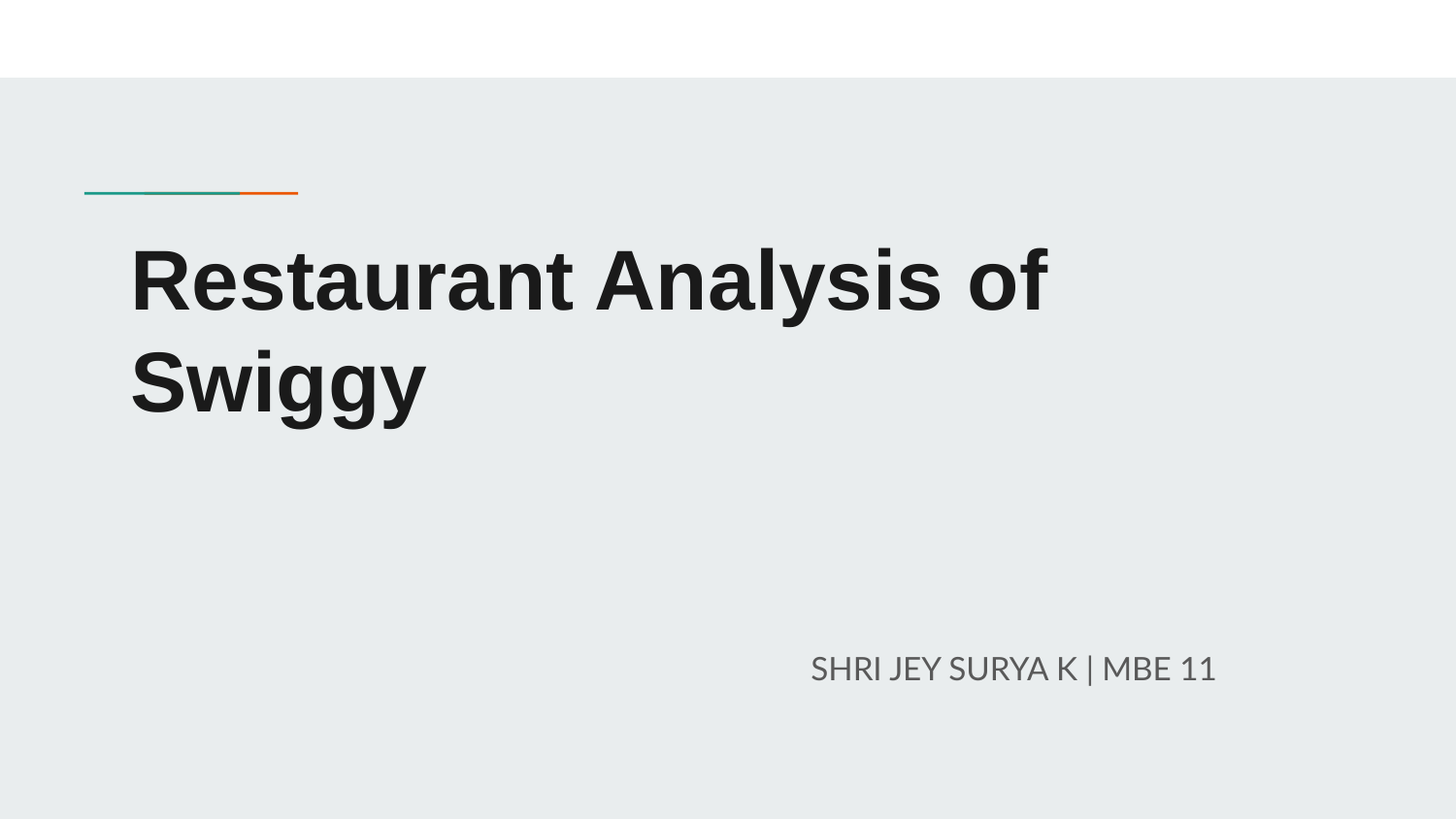

# Restaurant Analysis of Swiggy
SHRI JEY SURYA K | MBE 11